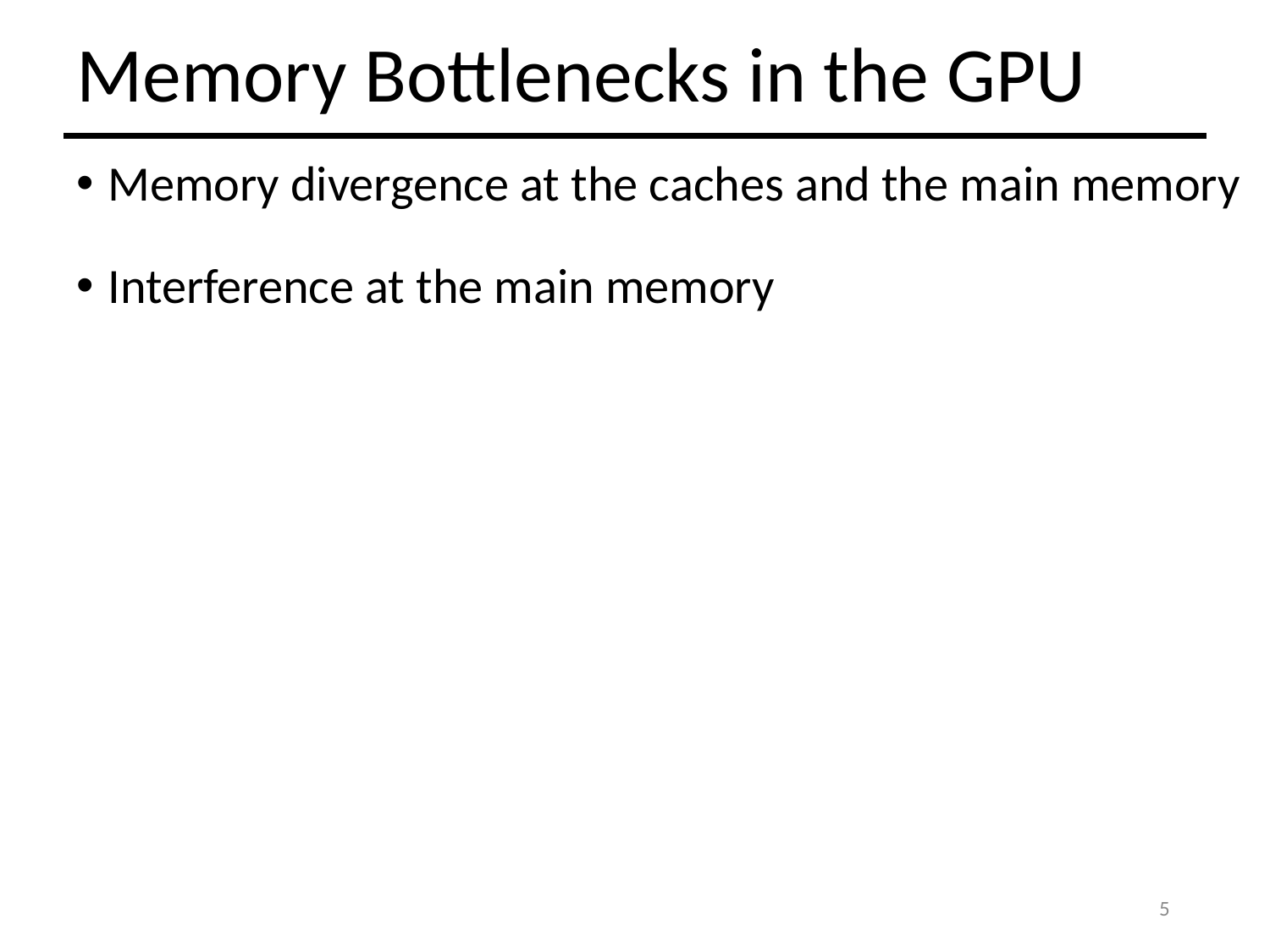

# Memory Bottlenecks in the GPU
Memory divergence at the caches and the main memory

Interference at the main memory

5